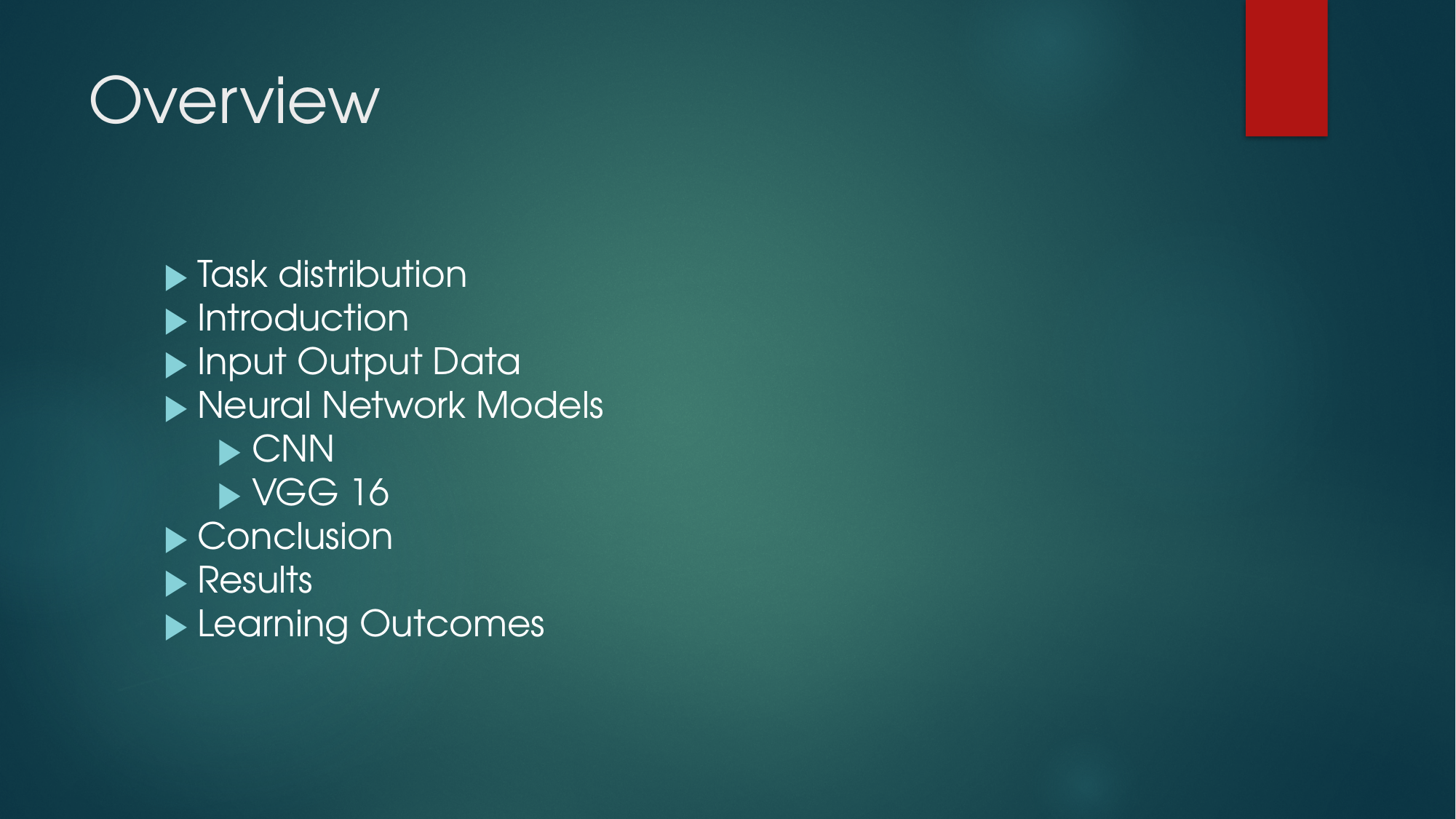

# Overview
Task distribution
Introduction
Input Output Data
Neural Network Models
CNN
VGG 16
Conclusion
Results
Learning Outcomes